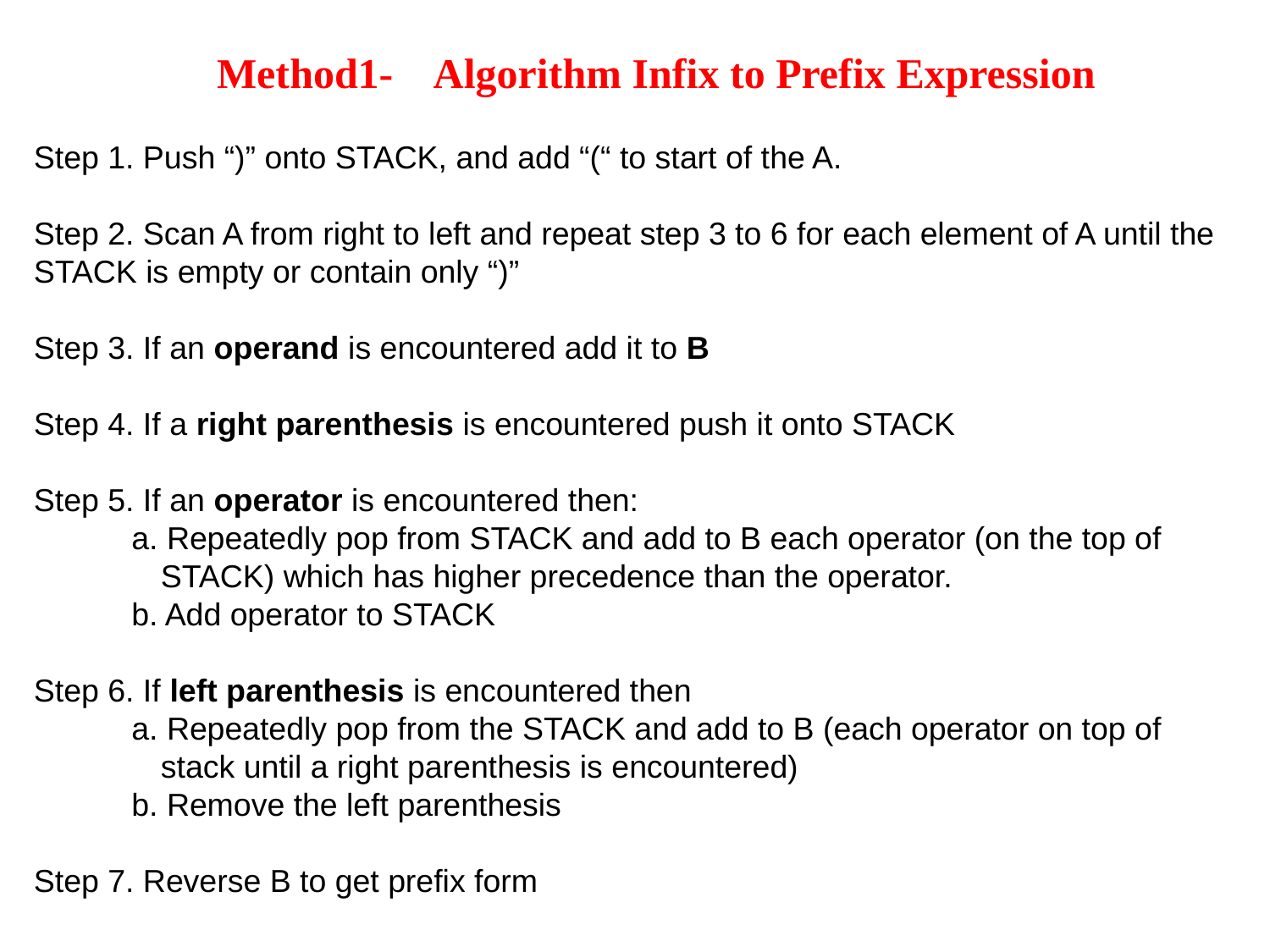

# Method1-    Algorithm Infix to Prefix Expression
Step 1. Push “)” onto STACK, and add “(“ to start of the A.

Step 2. Scan A from right to left and repeat step 3 to 6 for each element of A until the STACK is empty or contain only “)”

Step 3. If an operand is encountered add it to B

Step 4. If a right parenthesis is encountered push it onto STACK

Step 5. If an operator is encountered then:
           a. Repeatedly pop from STACK and add to B each operator (on the top of      	STACK) which has higher precedence than the operator.
           b. Add operator to STACK

Step 6. If left parenthesis is encountered then
           a. Repeatedly pop from the STACK and add to B (each operator on top of    	stack until a right parenthesis is encountered)
           b. Remove the left parenthesis

Step 7. Reverse B to get prefix form